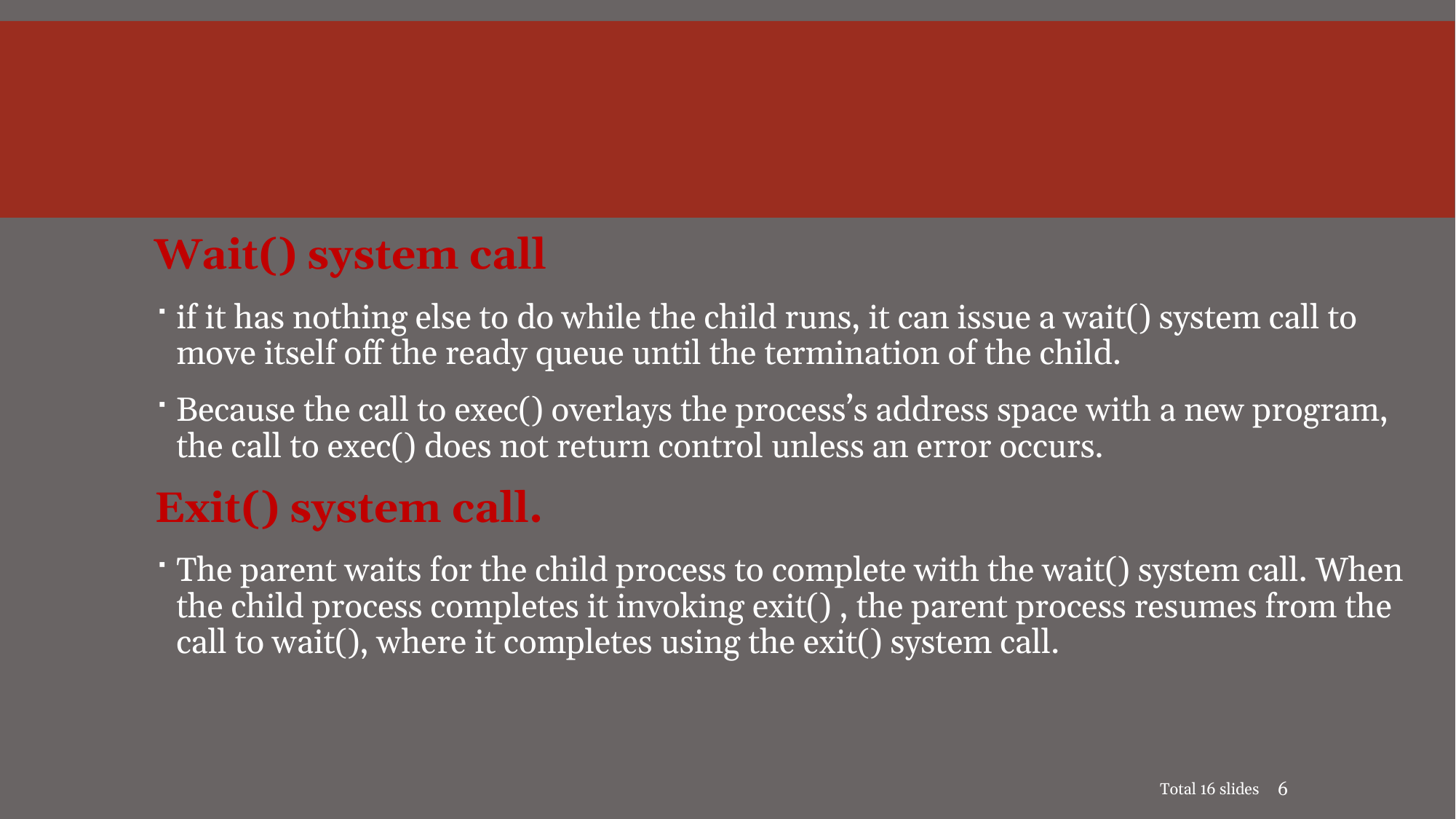

#
Wait() system call
if it has nothing else to do while the child runs, it can issue a wait() system call to move itself off the ready queue until the termination of the child.
Because the call to exec() overlays the process’s address space with a new program, the call to exec() does not return control unless an error occurs.
Exit() system call.
The parent waits for the child process to complete with the wait() system call. When the child process completes it invoking exit() , the parent process resumes from the call to wait(), where it completes using the exit() system call.

Total 16 slides
6